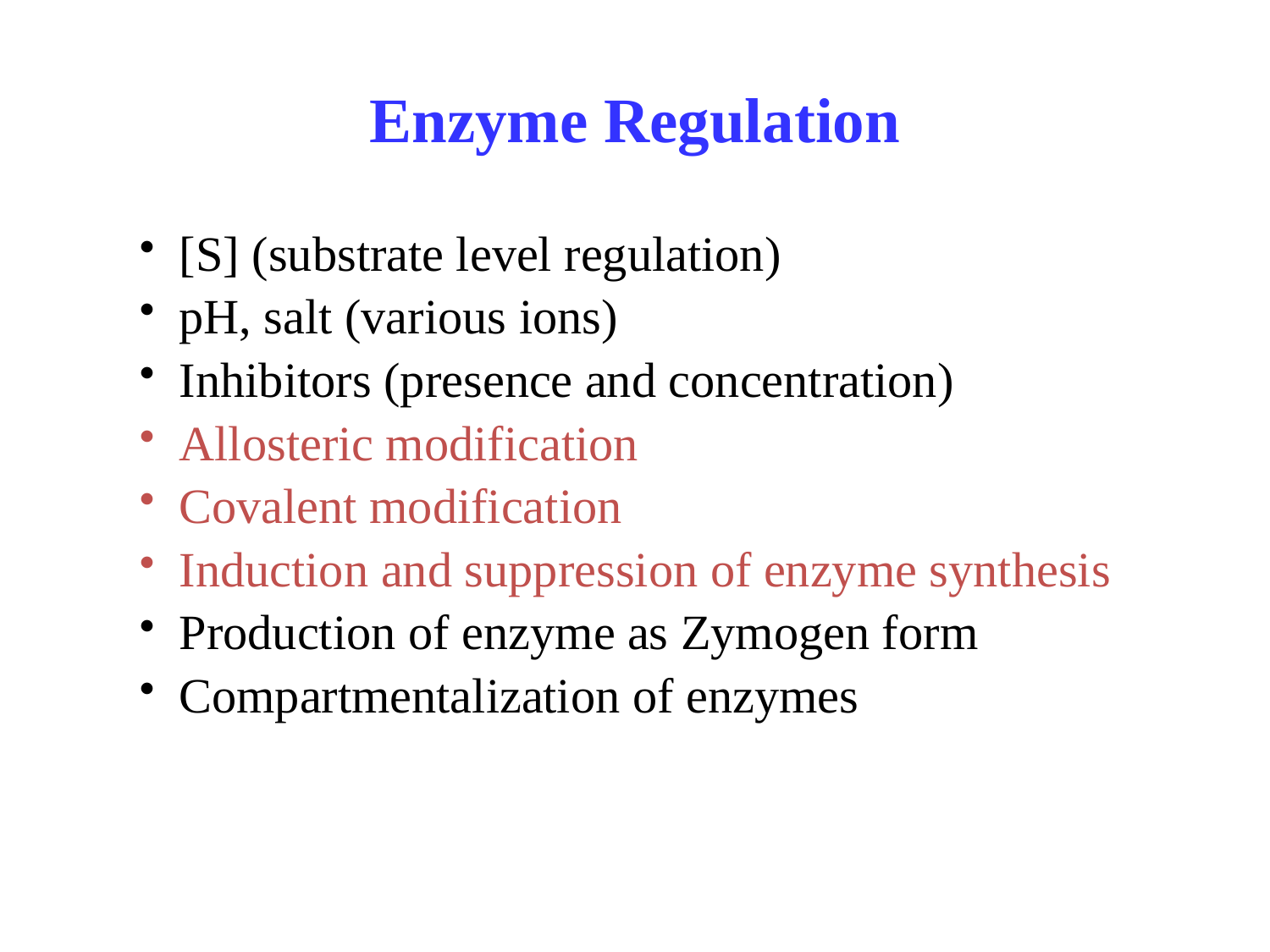

# Enzyme Regulation
[S] (substrate level regulation)
pH, salt (various ions)
Inhibitors (presence and concentration)
Allosteric modification
Covalent modification
Induction and suppression of enzyme synthesis
Production of enzyme as Zymogen form
Compartmentalization of enzymes